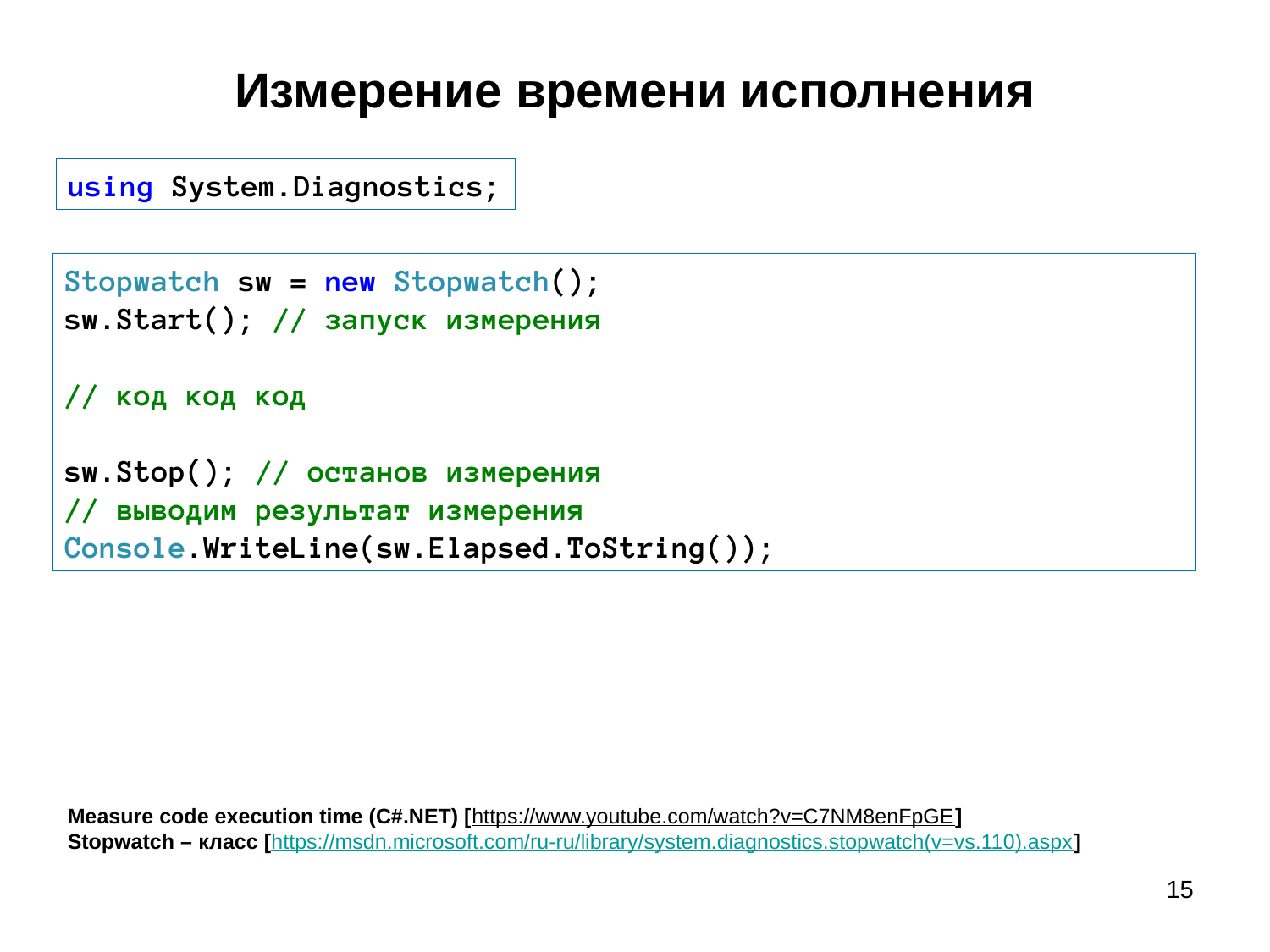

# Измерение времени исполнения
using System.Diagnostics;
Stopwatch sw = new Stopwatch();
sw.Start(); // запуск измерения

// код код код

sw.Stop(); // останов измерения
// выводим результат измерения
Console.WriteLine(sw.Elapsed.ToString());
Measure code execution time (C#.NET) [https://www.youtube.com/watch?v=C7NM8enFpGE]
Stopwatch – класс [https://msdn.microsoft.com/ru-ru/library/system.diagnostics.stopwatch(v=vs.110).aspx]

15